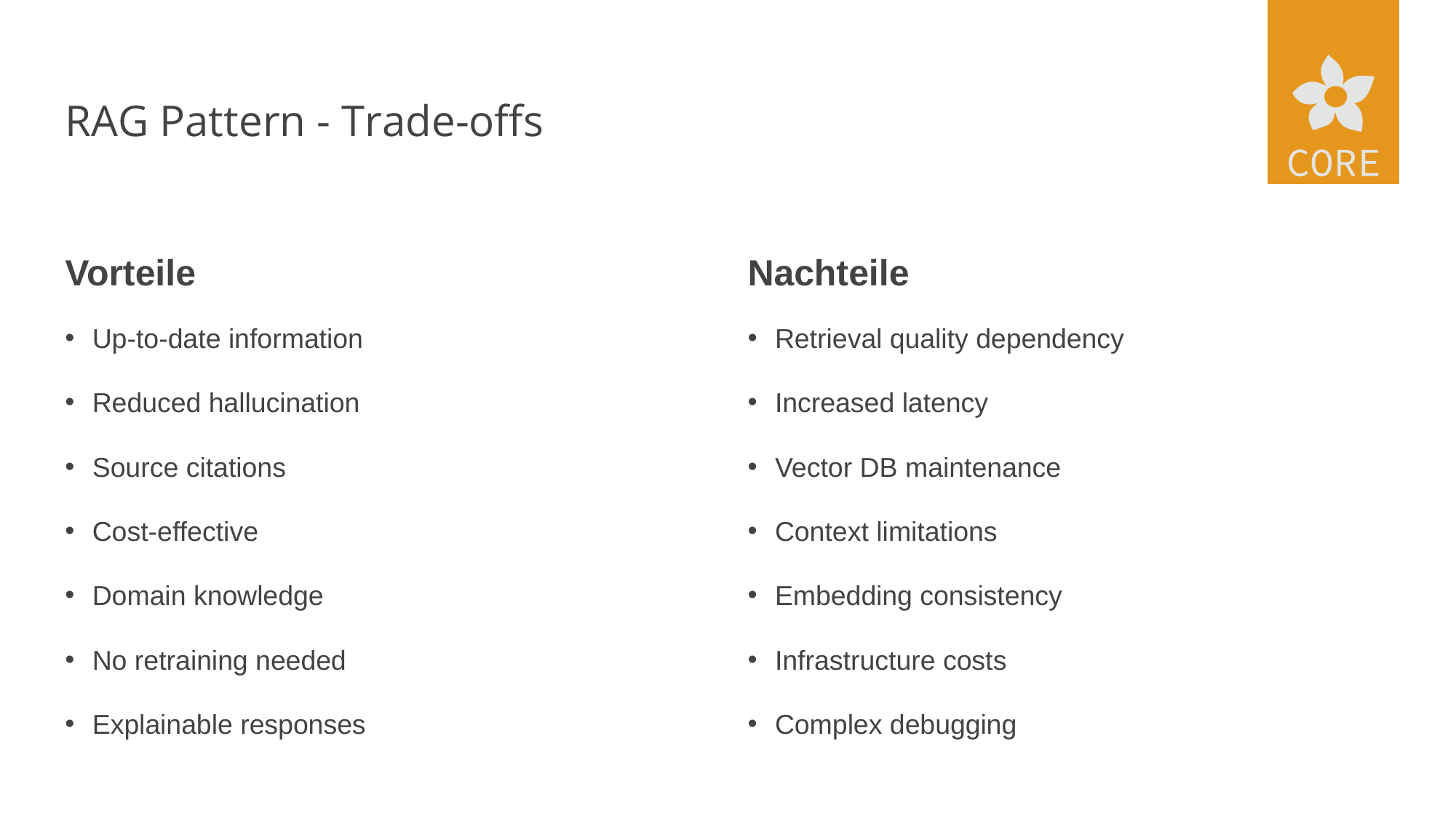

# RAG Pattern - Trade-offs
Vorteile
Nachteile
Up-to-date information
Reduced hallucination
Source citations
Cost-effective
Domain knowledge
No retraining needed
Explainable responses
Retrieval quality dependency
Increased latency
Vector DB maintenance
Context limitations
Embedding consistency
Infrastructure costs
Complex debugging